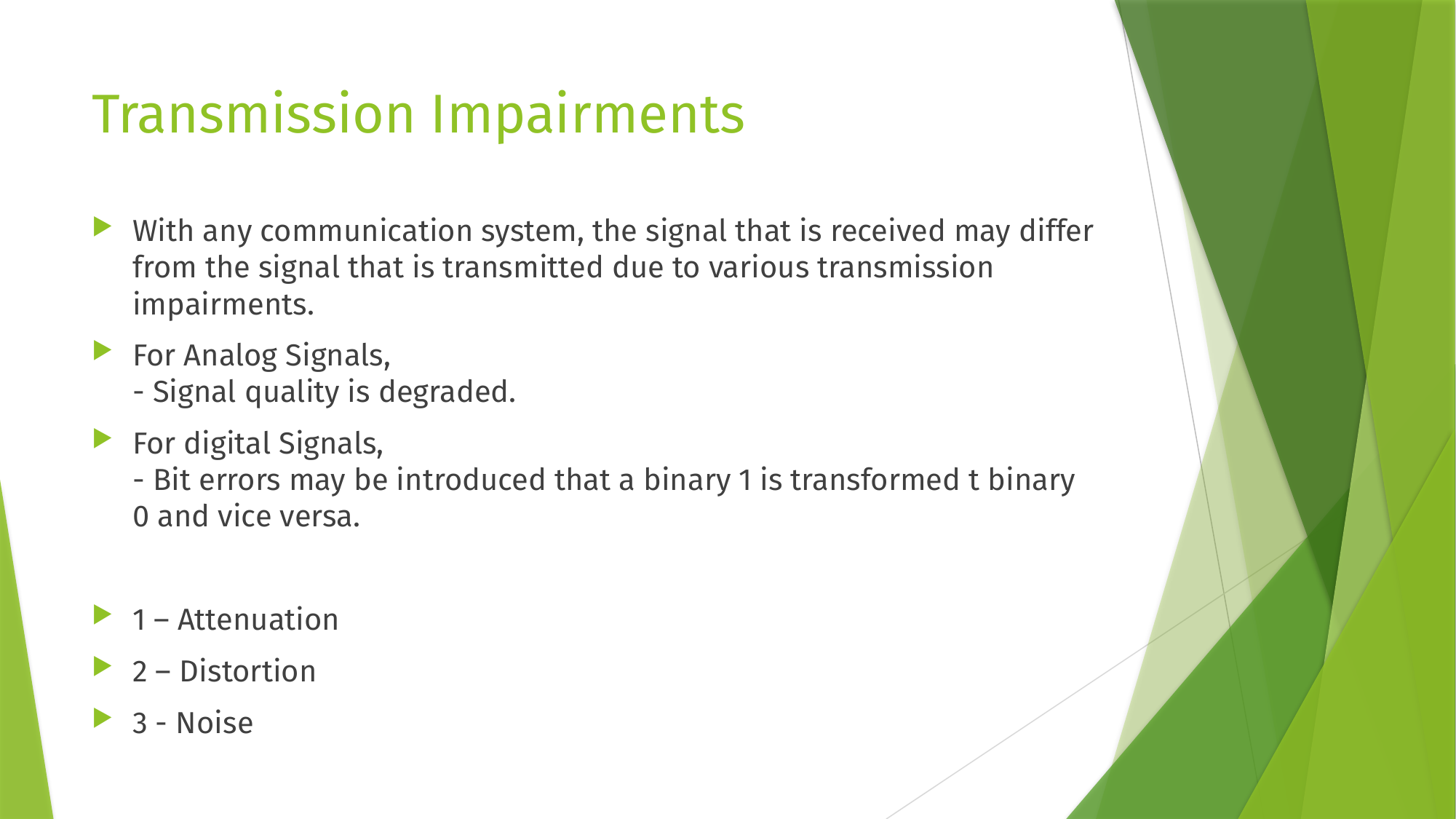

# Transmission Impairments
With any communication system, the signal that is received may differ from the signal that is transmitted due to various transmission impairments.
For Analog Signals,
- Signal quality is degraded.
For digital Signals,
- Bit errors may be introduced that a binary 1 is transformed t binary 0 and vice versa.

1 – Attenuation
2 – Distortion
3 - Noise